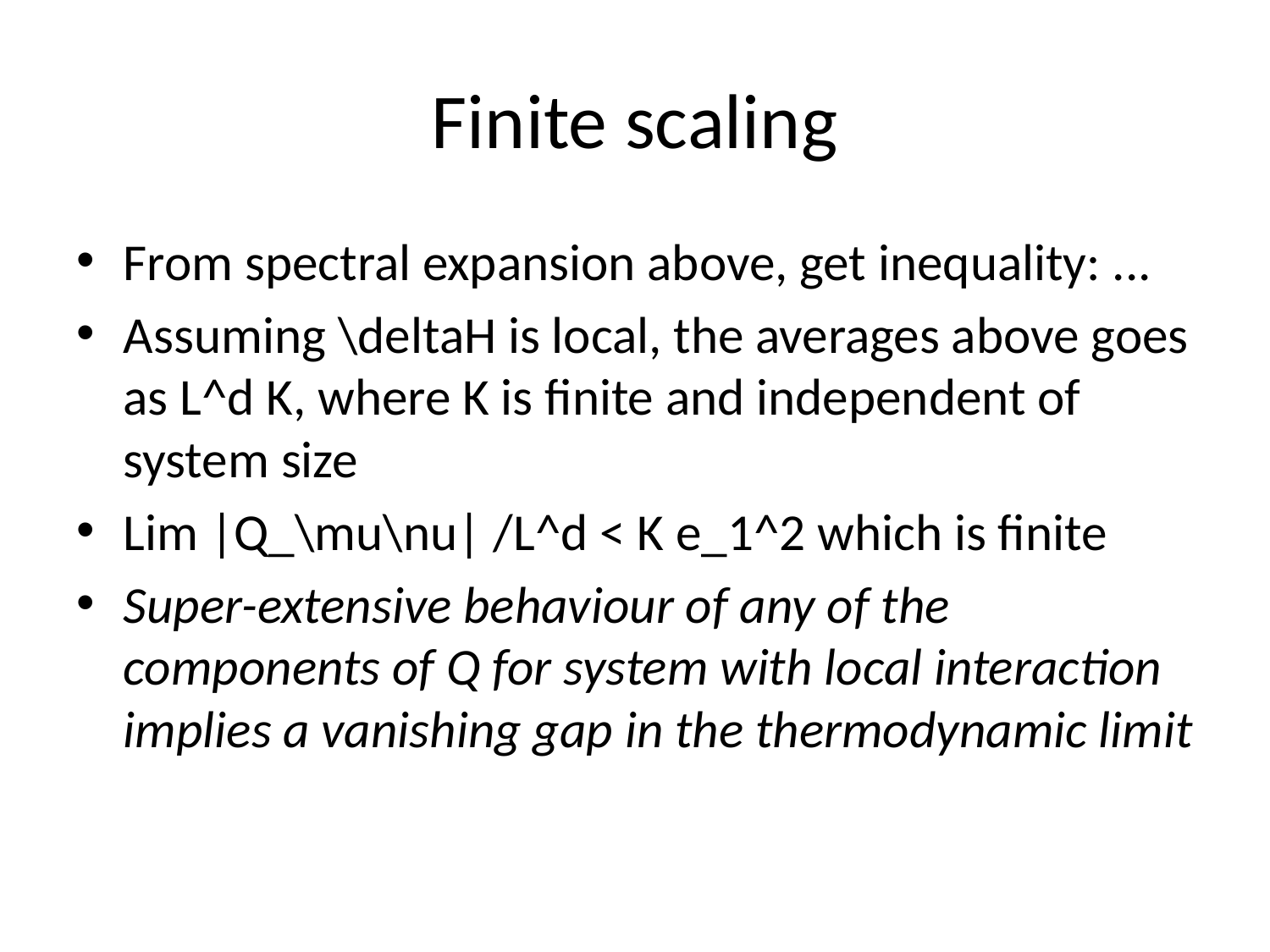

# Finite scaling
From spectral expansion above, get inequality: ...
Assuming \deltaH is local, the averages above goes as L^d K, where K is finite and independent of system size
Lim |Q_\mu\nu| /L^d < K e_1^2 which is finite
Super-extensive behaviour of any of the components of Q for system with local interaction implies a vanishing gap in the thermodynamic limit